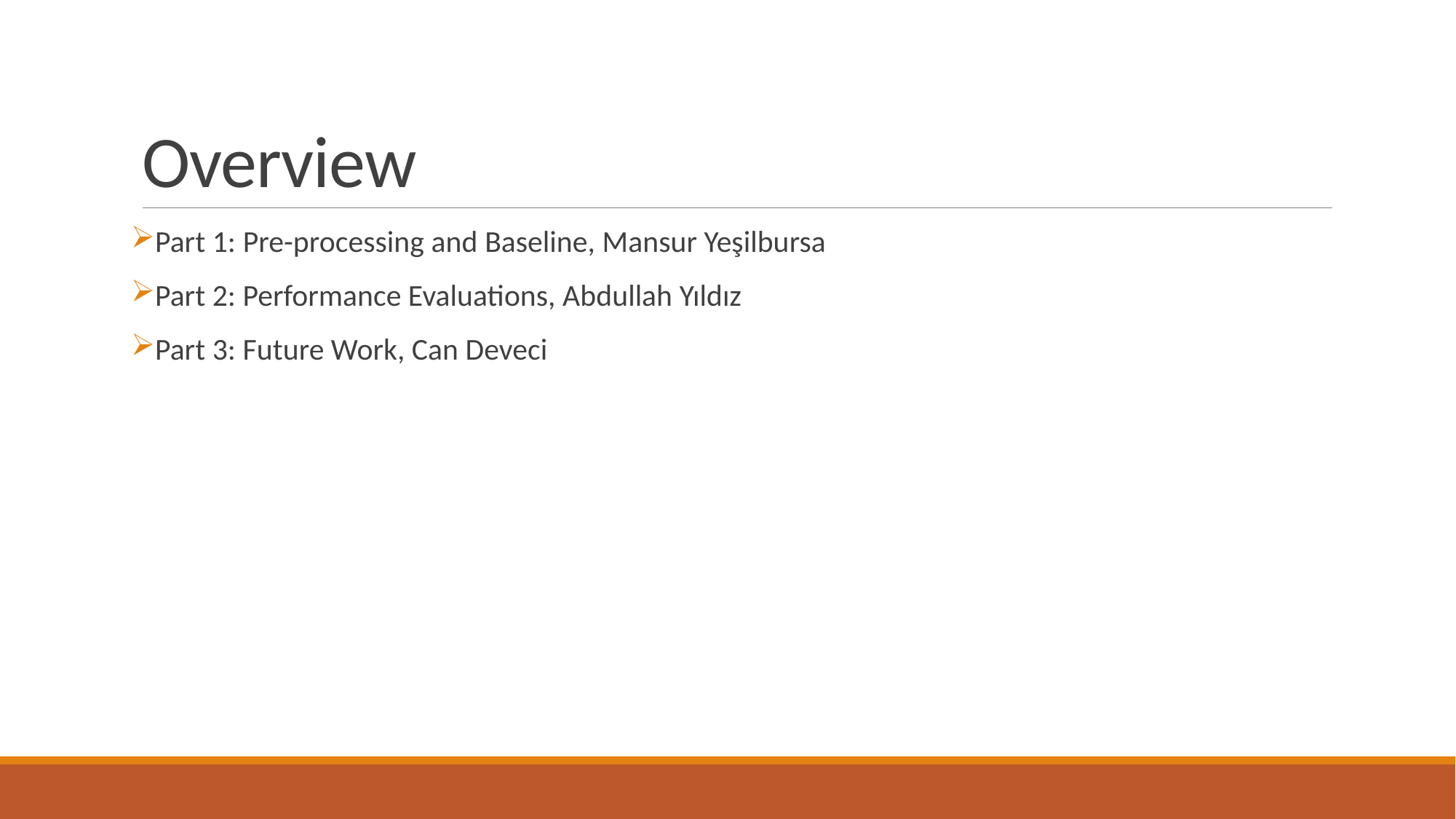

# Overview
Part 1: Pre-processing and Baseline, Mansur Yeşilbursa
Part 2: Performance Evaluations, Abdullah Yıldız
Part 3: Future Work, Can Deveci